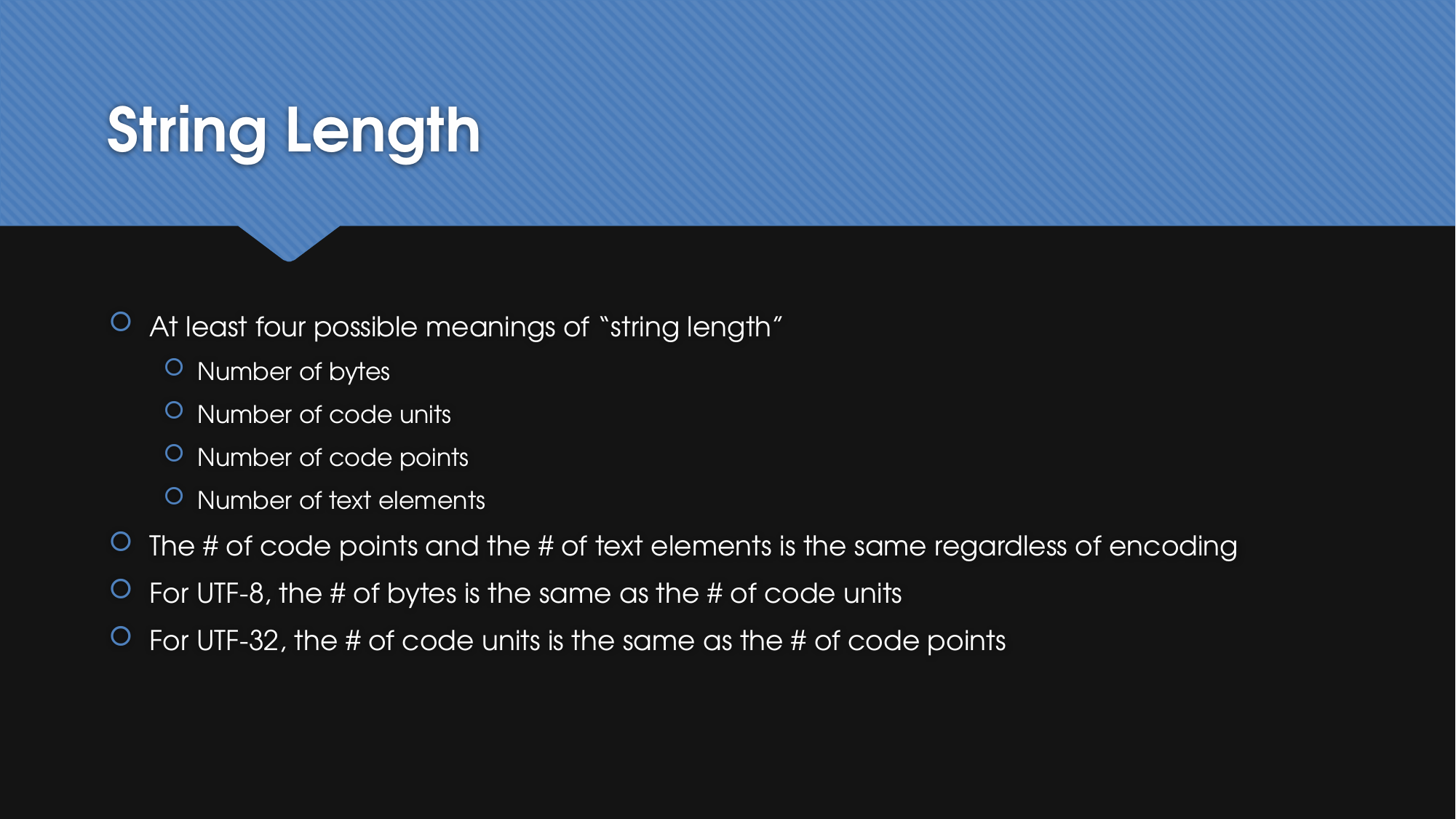

# String Length
At least four possible meanings of “string length”
Number of bytes
Number of code units
Number of code points
Number of text elements
The # of code points and the # of text elements is the same regardless of encoding
For UTF-8, the # of bytes is the same as the # of code units
For UTF-32, the # of code units is the same as the # of code points